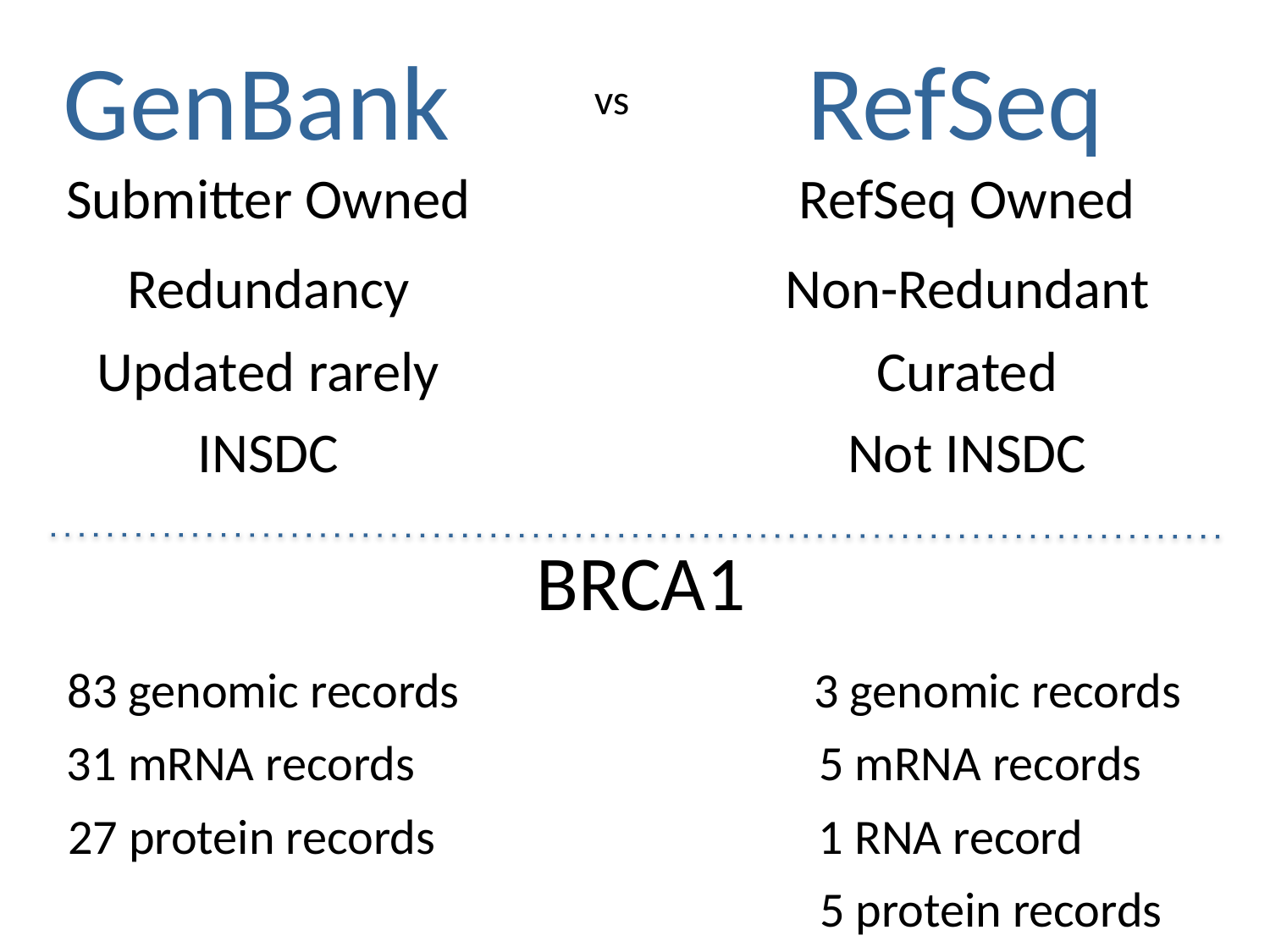

GenBank
RefSeq
vs
Submitter Owned
RefSeq Owned
Redundancy
Non-Redundant
Updated rarely
Curated
INSDC
Not INSDC
BRCA1
83 genomic records
3 genomic records
31 mRNA records
5 mRNA records
27 protein records
1 RNA record
5 protein records